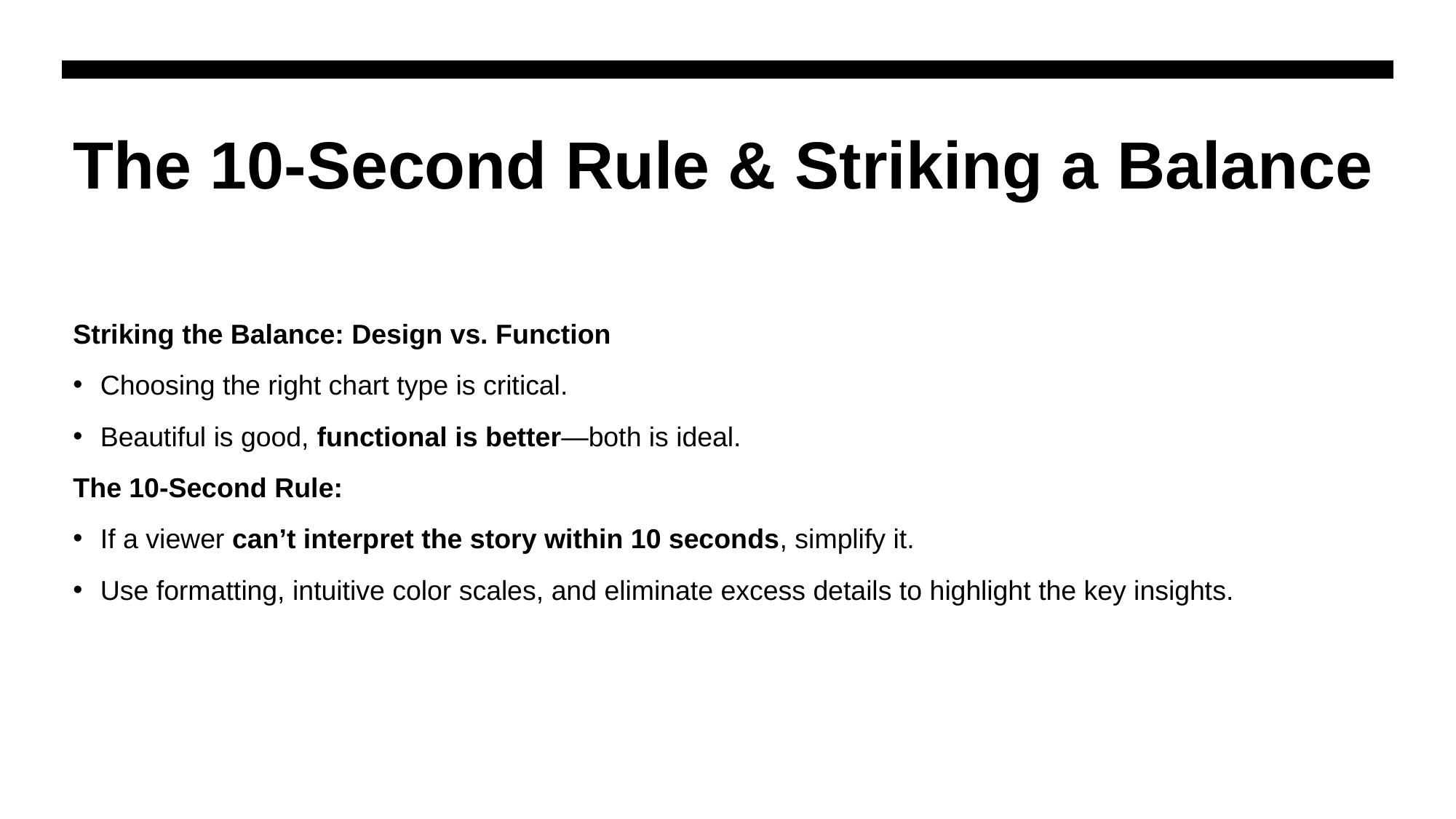

# The 10-Second Rule & Striking a Balance
Striking the Balance: Design vs. Function
Choosing the right chart type is critical.
Beautiful is good, functional is better—both is ideal.
The 10-Second Rule:
If a viewer can’t interpret the story within 10 seconds, simplify it.
Use formatting, intuitive color scales, and eliminate excess details to highlight the key insights.